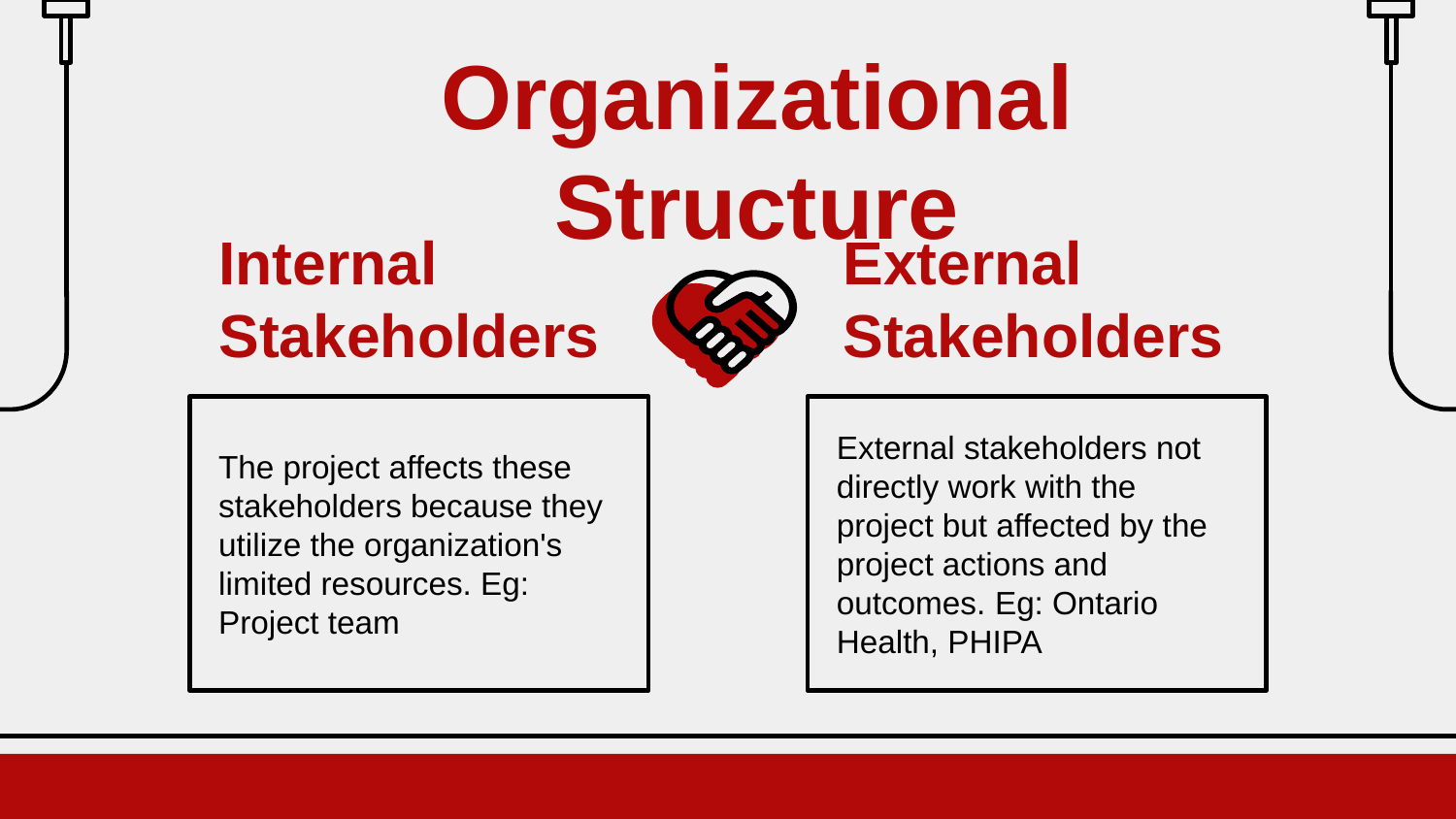

Organizational Structure
#
Internal Stakeholders
External Stakeholders

The project affects these stakeholders because they utilize the organization's limited resources. Eg: Project team
External stakeholders not directly work with the project but affected by the project actions and outcomes. Eg: Ontario Health, PHIPA